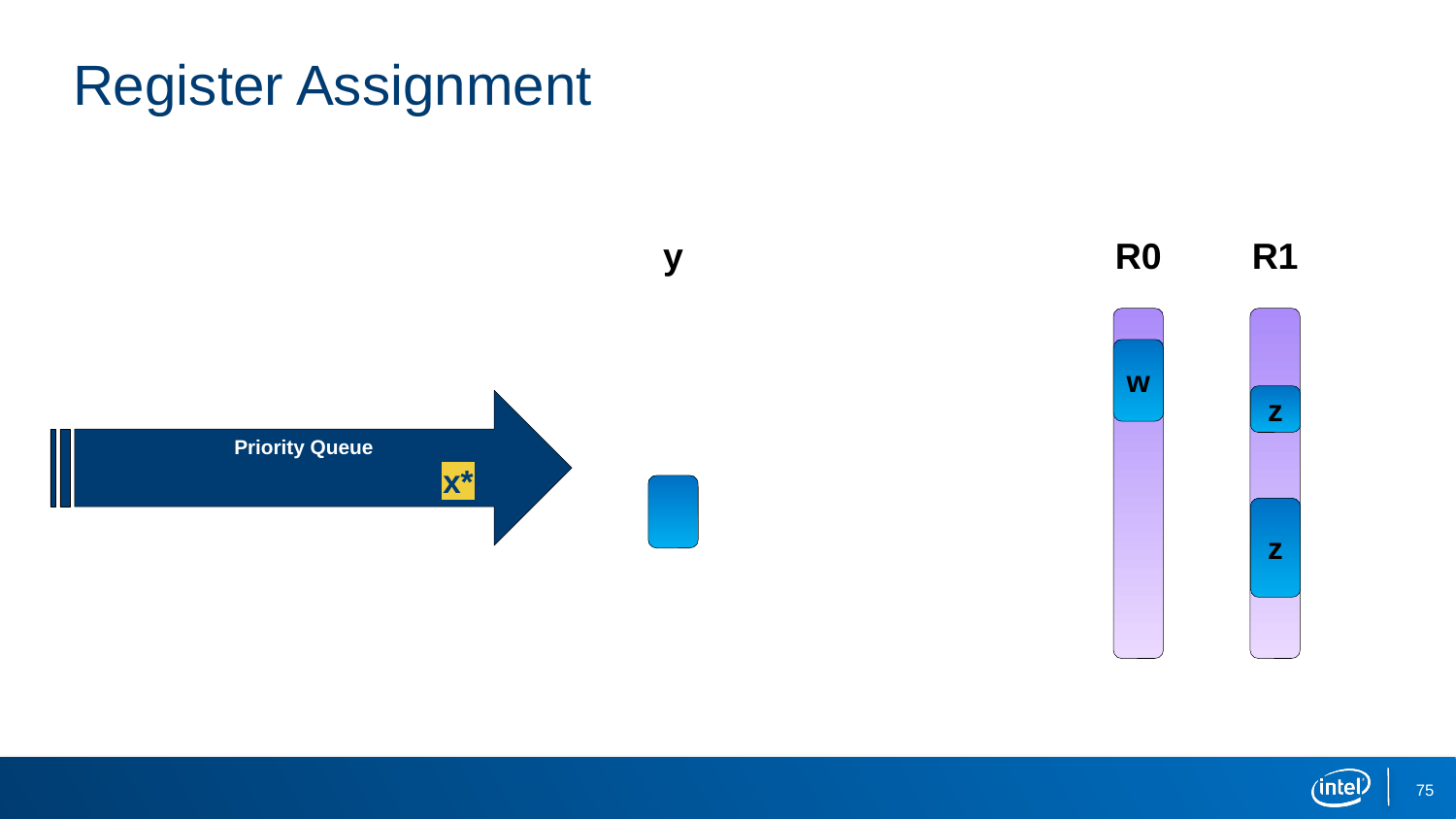

# Register Assignment

y
R0
R1

w
z
Priority Queue
x*

z
75